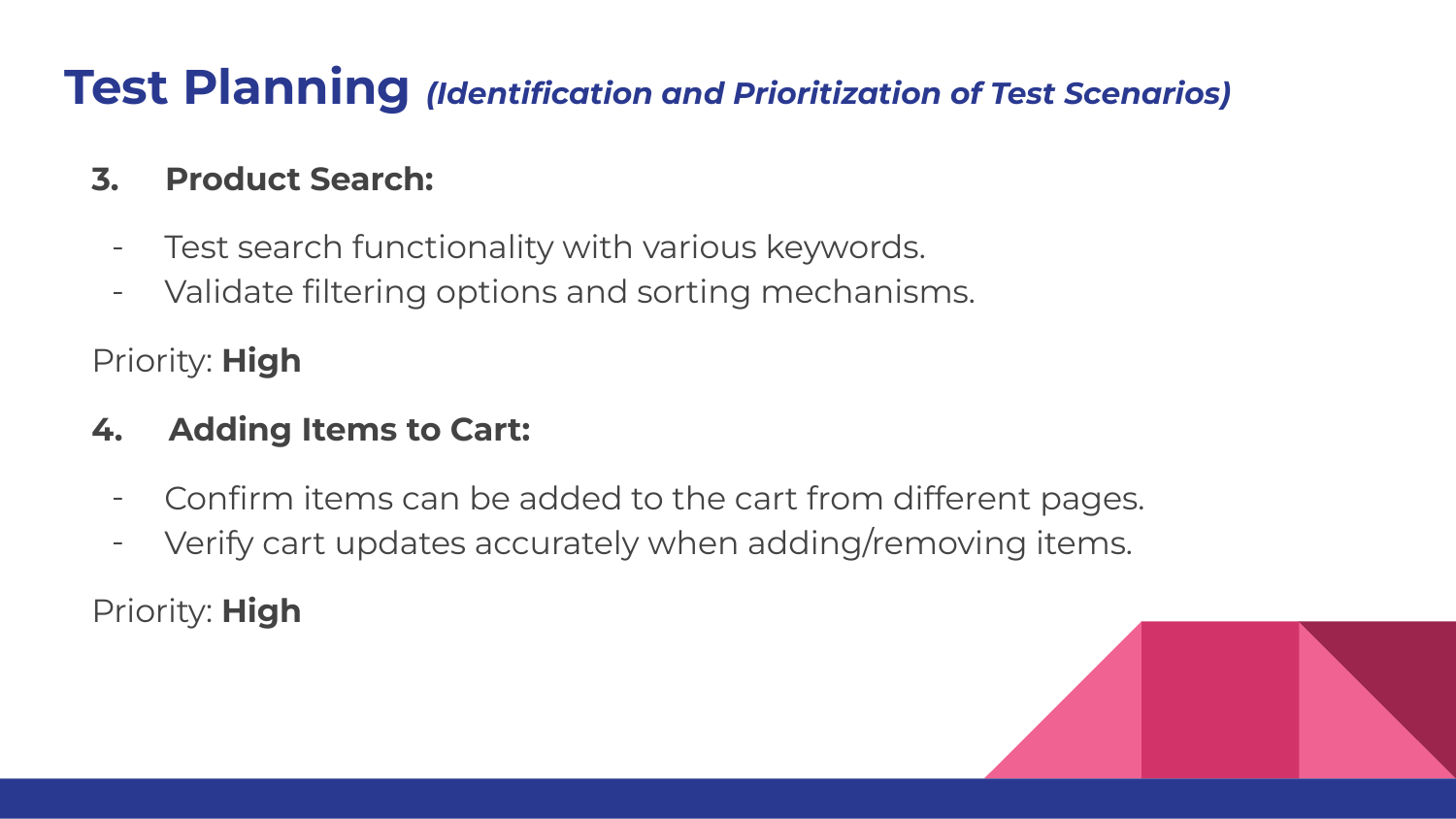

# Test Planning (Identification and Prioritization of Test Scenarios)
3.     Product Search:
Test search functionality with various keywords.
Validate filtering options and sorting mechanisms.
Priority: High
4.     Adding Items to Cart:
Confirm items can be added to the cart from different pages.
Verify cart updates accurately when adding/removing items.
Priority: High